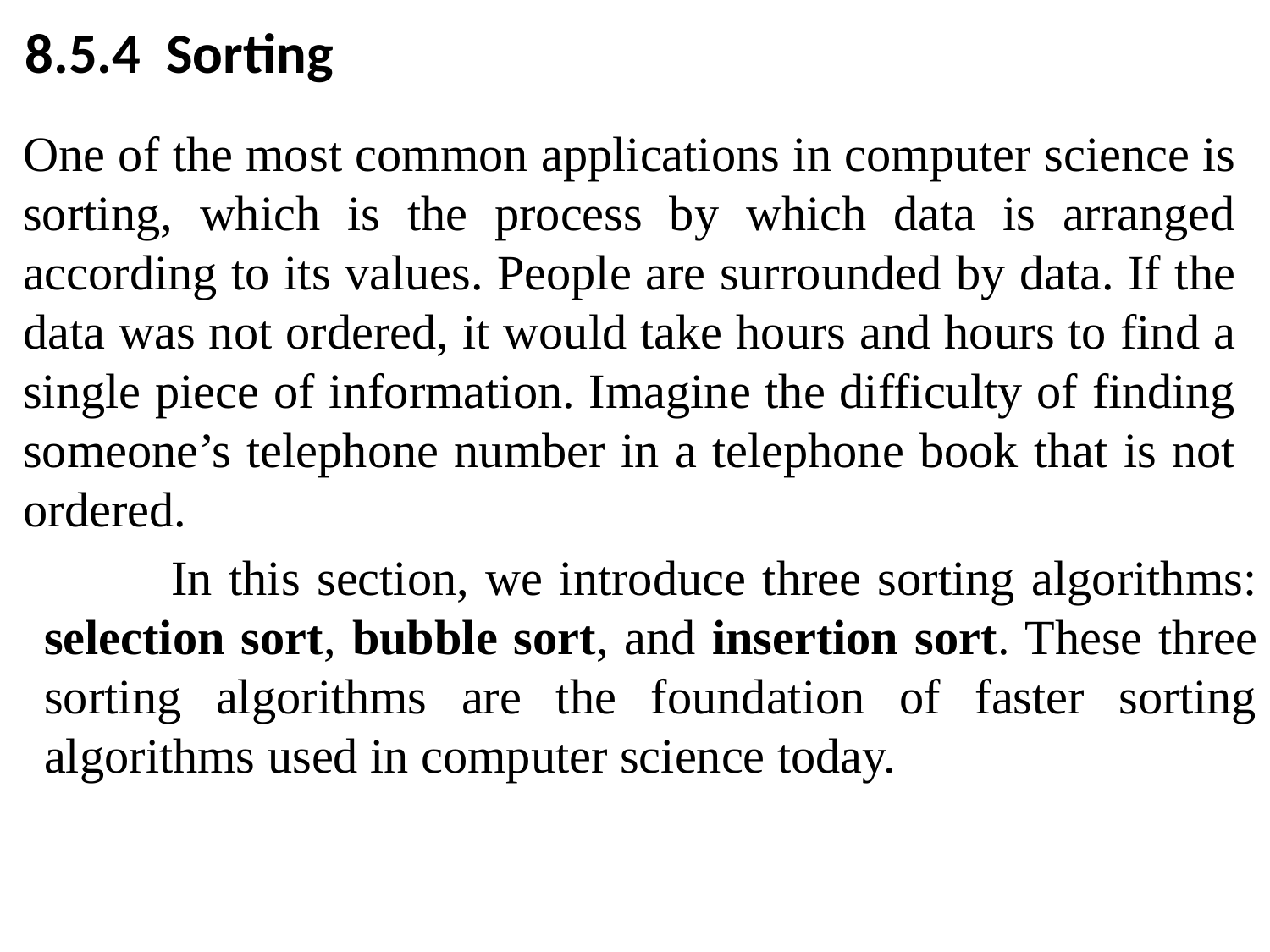

8.5.4  Sorting
One of the most common applications in computer science is sorting, which is the process by which data is arranged according to its values. People are surrounded by data. If the data was not ordered, it would take hours and hours to find a single piece of information. Imagine the difficulty of finding someone’s telephone number in a telephone book that is not ordered.
	In this section, we introduce three sorting algorithms: selection sort, bubble sort, and insertion sort. These three sorting algorithms are the foundation of faster sorting algorithms used in computer science today.